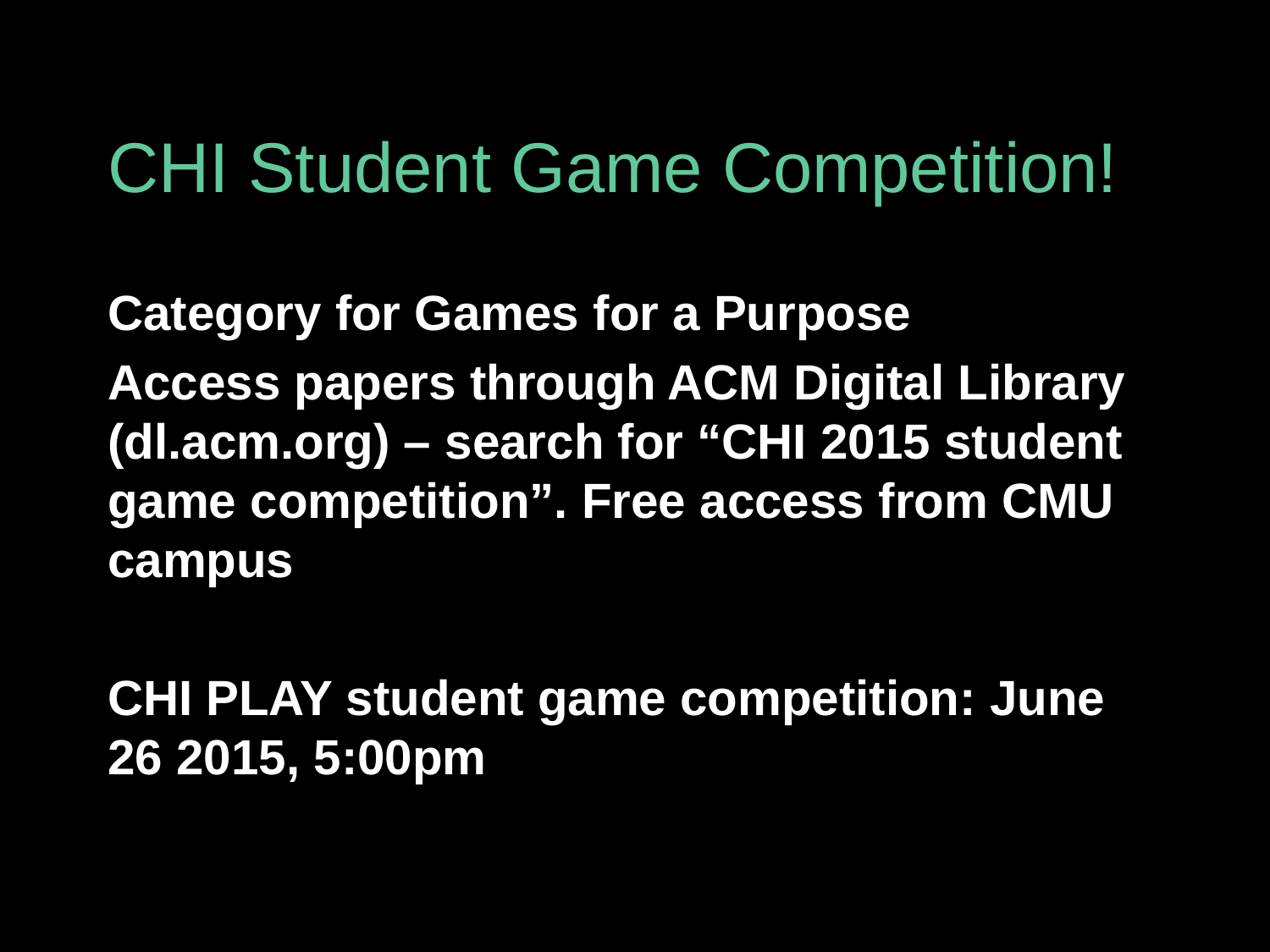

# CHI Student Game Competition!
Category for Games for a Purpose
Access papers through ACM Digital Library (dl.acm.org) – search for “CHI 2015 student game competition”. Free access from CMU campus

CHI PLAY student game competition: June 26 2015, 5:00pm